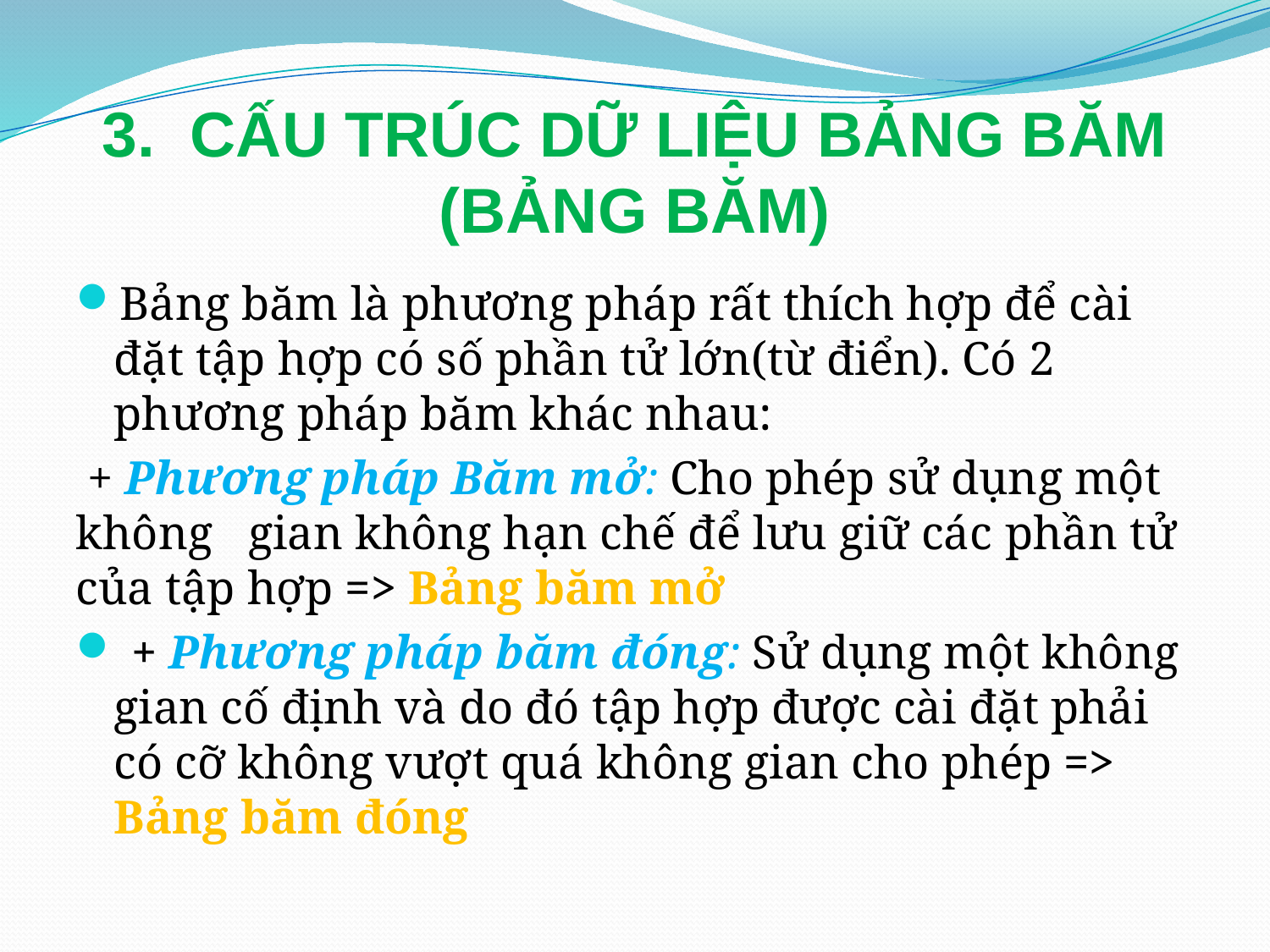

# 3.  CẤU TRÚC DỮ LIỆU BẢNG BĂM (BẢNG BĂM)
Bảng băm là phương pháp rất thích hợp để cài đặt tập hợp có số phần tử lớn(từ điển). Có 2 phương pháp băm khác nhau:
 + Phương pháp Băm mở: Cho phép sử dụng một không   gian không hạn chế để lưu giữ các phần tử của tập hợp => Bảng băm mở
 + Phương pháp băm đóng: Sử dụng một không gian cố định và do đó tập hợp được cài đặt phải có cỡ không vượt quá không gian cho phép => Bảng băm đóng